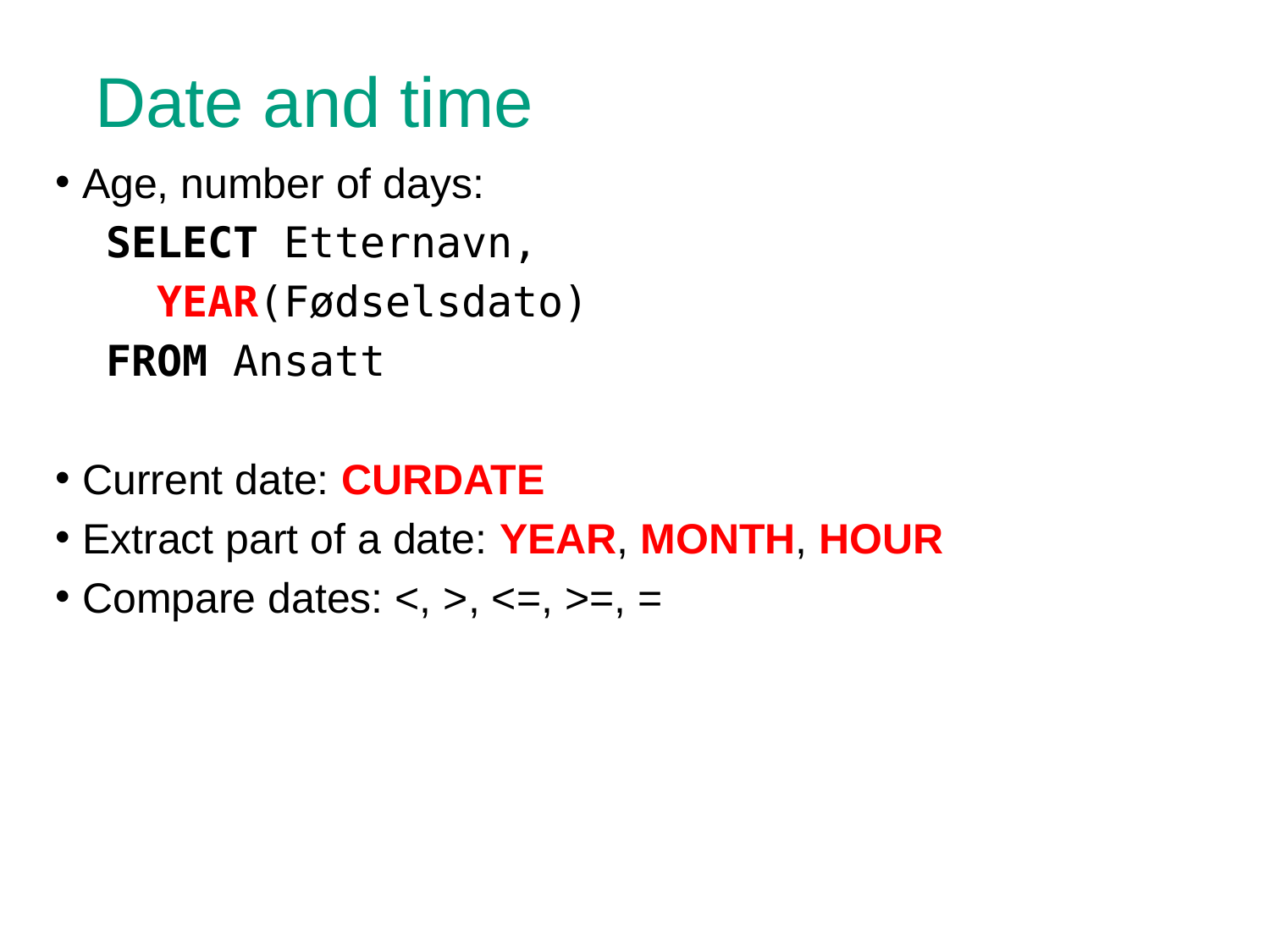

# Date and time
Age, number of days:
  SELECT Etternavn,
    YEAR(Fødselsdato)
  FROM Ansatt

Current date: CURDATE
Extract part of a date: YEAR, MONTH, HOUR
Compare dates: <, >, <=, >=, =